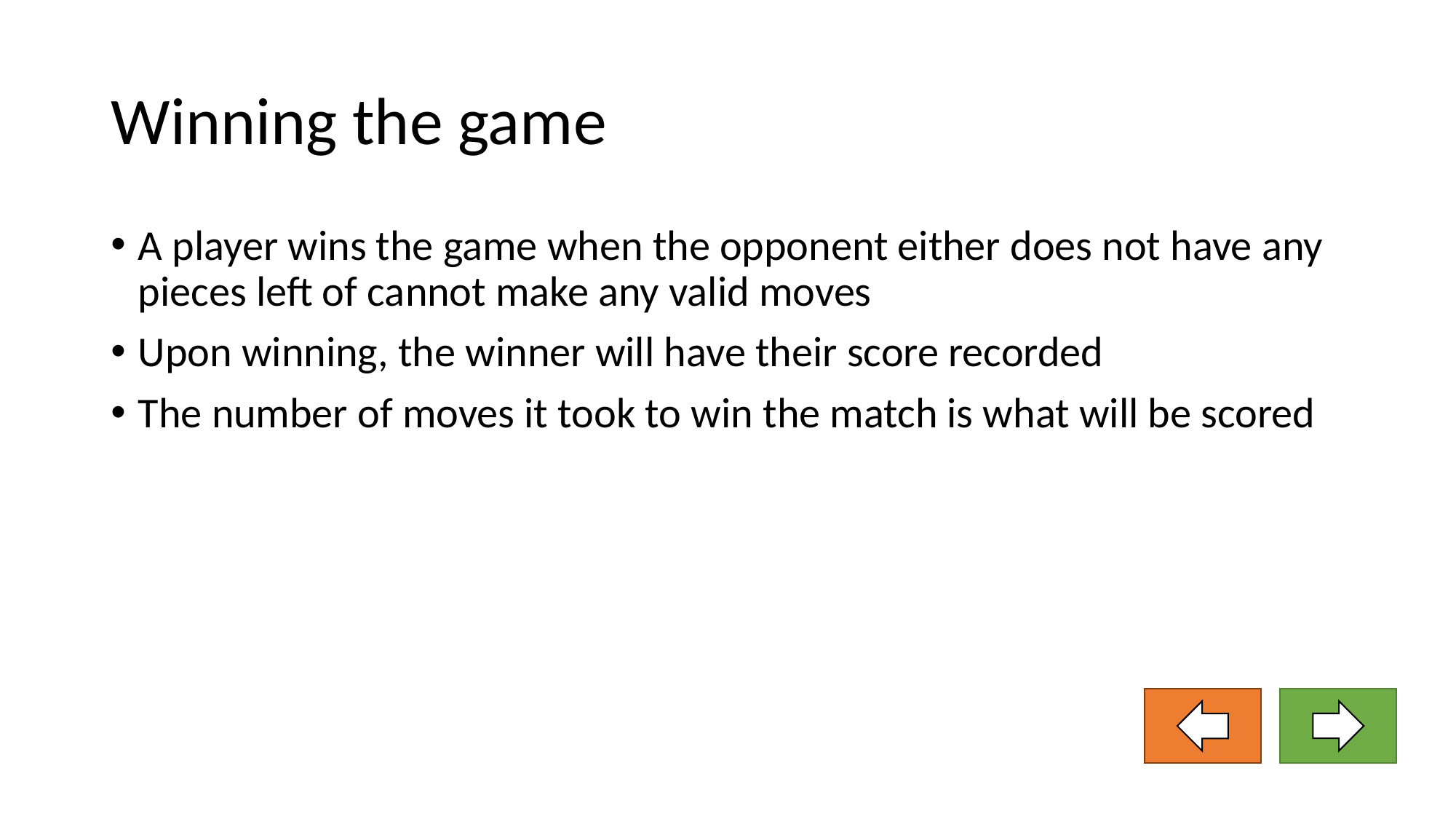

# Winning the game
A player wins the game when the opponent either does not have any pieces left of cannot make any valid moves
Upon winning, the winner will have their score recorded
The number of moves it took to win the match is what will be scored